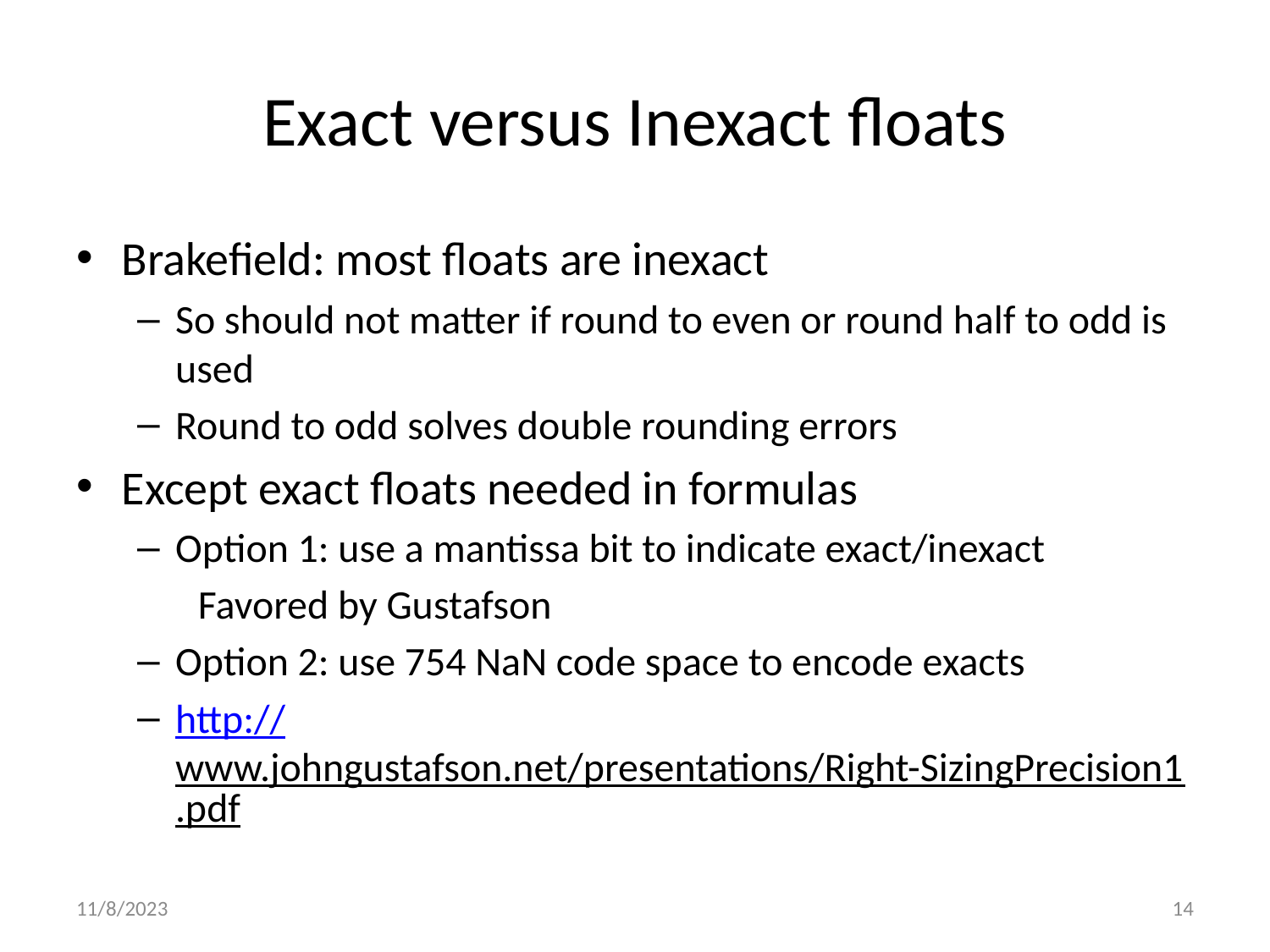

# Exact versus Inexact floats
Brakefield: most floats are inexact
So should not matter if round to even or round half to odd is used
Round to odd solves double rounding errors
Except exact floats needed in formulas
Option 1: use a mantissa bit to indicate exact/inexact
Favored by Gustafson
Option 2: use 754 NaN code space to encode exacts
http://www.johngustafson.net/presentations/Right-SizingPrecision1.pdf

11/8/2023
14